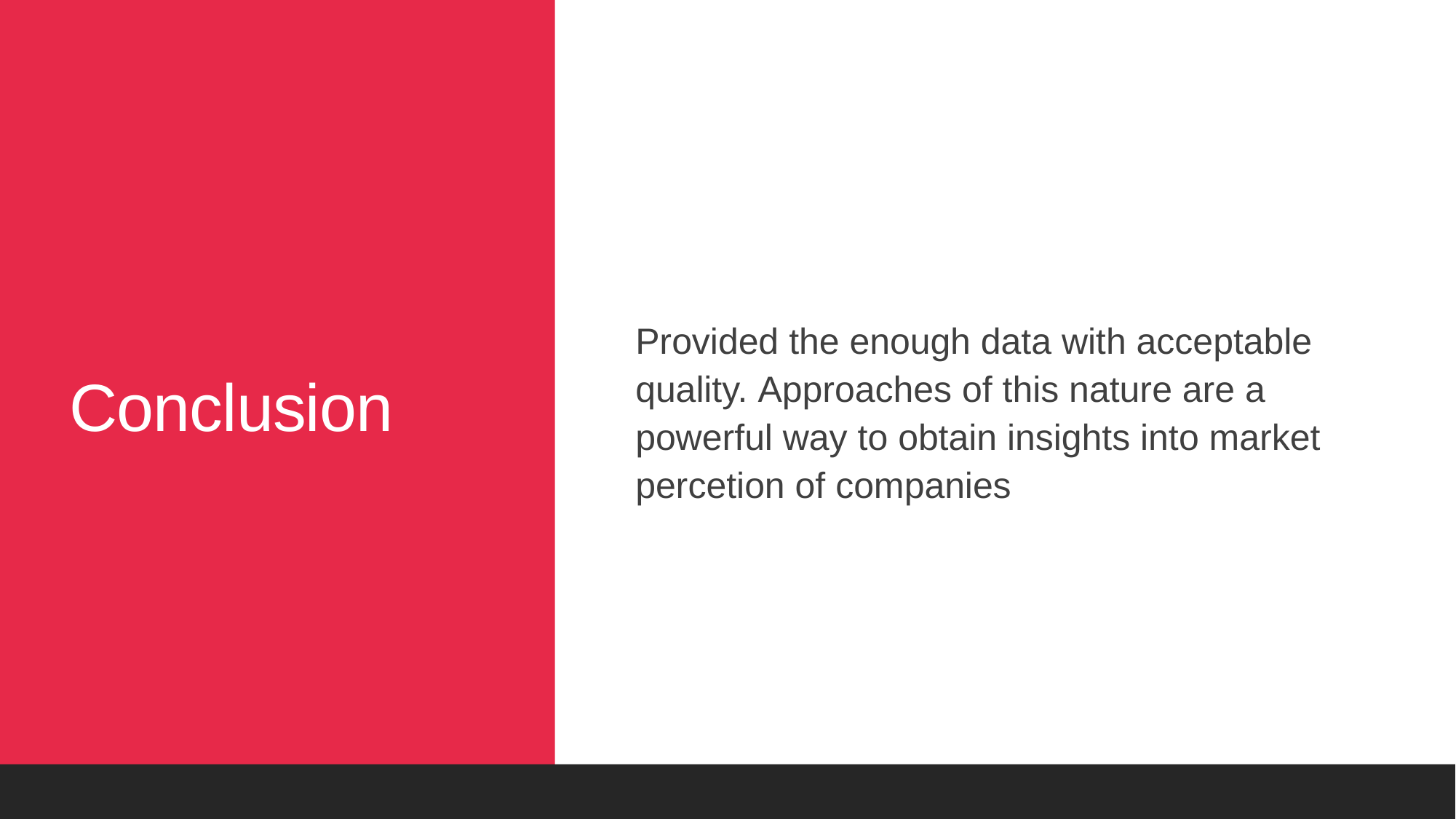

# Conclusion
Provided the enough data with acceptable quality. Approaches of this nature are a powerful way to obtain insights into market percetion of companies